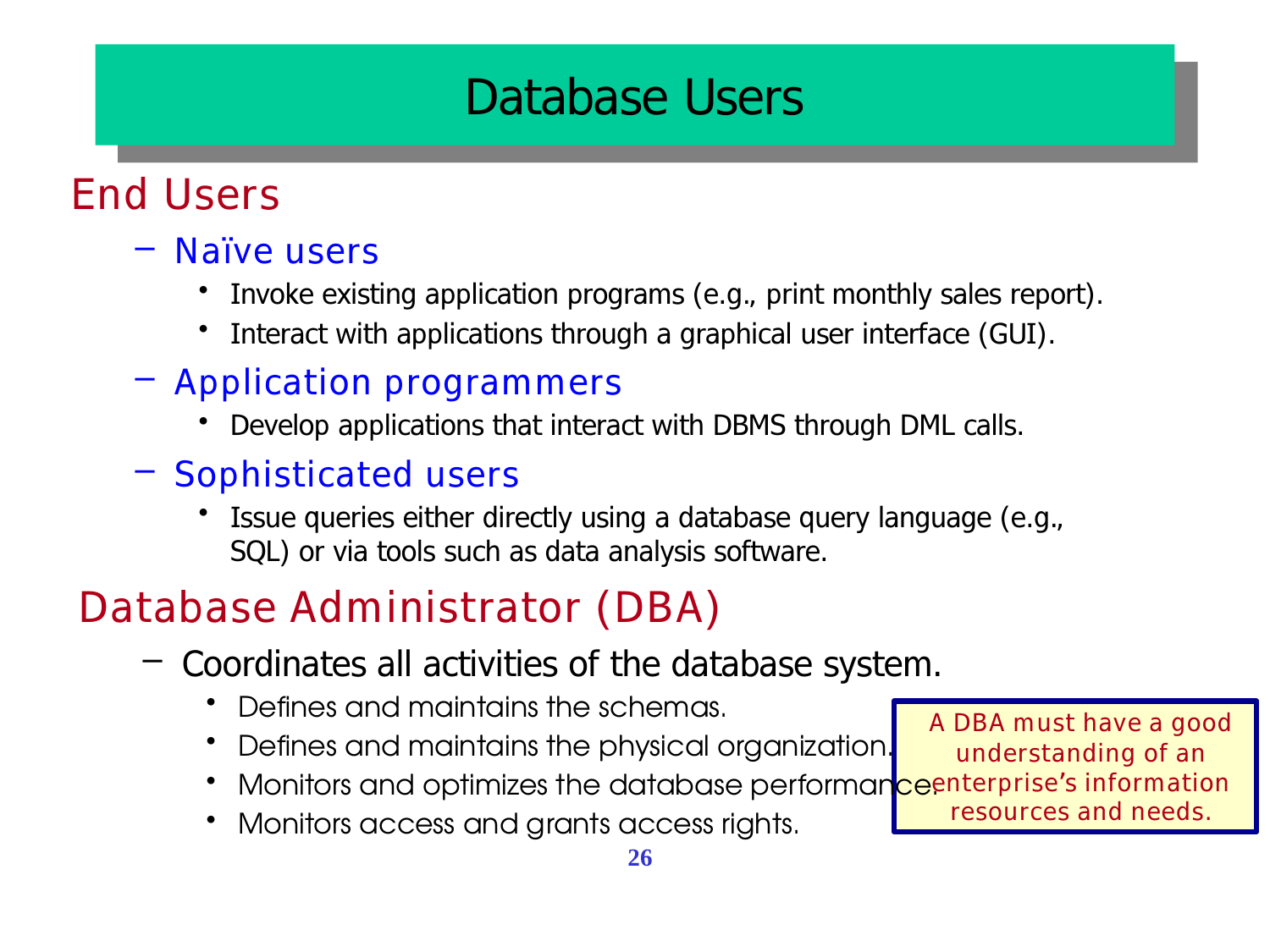

# Database Users
End Users
Naïve users
Invoke existing application programs (e.g., print monthly sales report).
Interact with applications through a graphical user interface (GUI).
Application programmers
Develop applications that interact with DBMS through DML calls.
Sophisticated users
Issue queries either directly using a database query language (e.g., SQL) or via tools such as data analysis software.
Database Administrator (DBA)
Coordinates all activities of the database system.
Defines and maintains the schemas.
Defines and maintains the physical organization.
Monitors and optimizes the database performance.
Monitors access and grants access rights.

A DBA must have a good understanding of an enterprise’s information resources and needs.
26